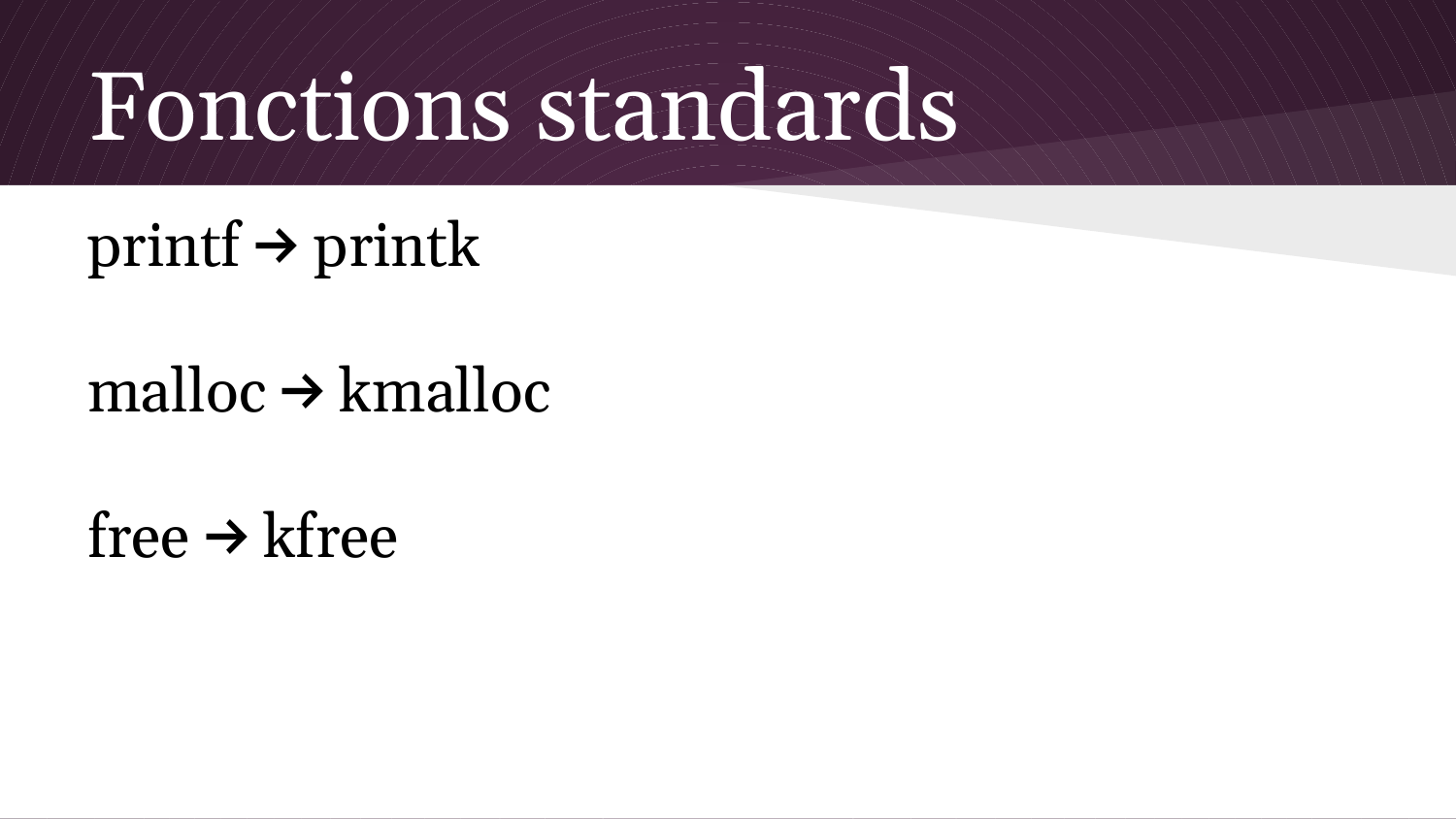

# Fonctions standards
printf → printk

malloc → kmalloc

free → kfree